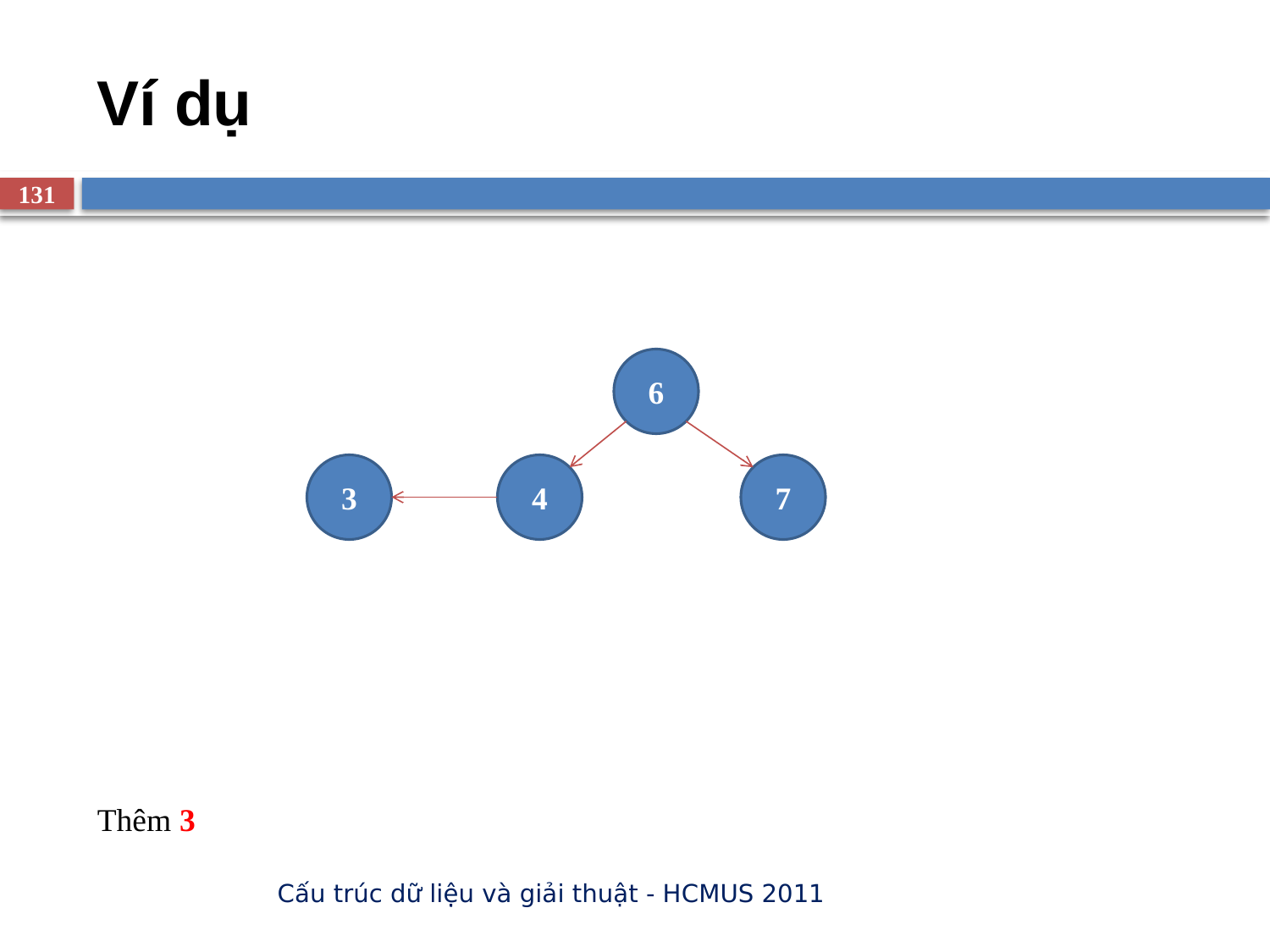

# Ví dụ
131
6
3
4
7
Thêm 3
Cấu trúc dữ liệu và giải thuật - HCMUS 2011